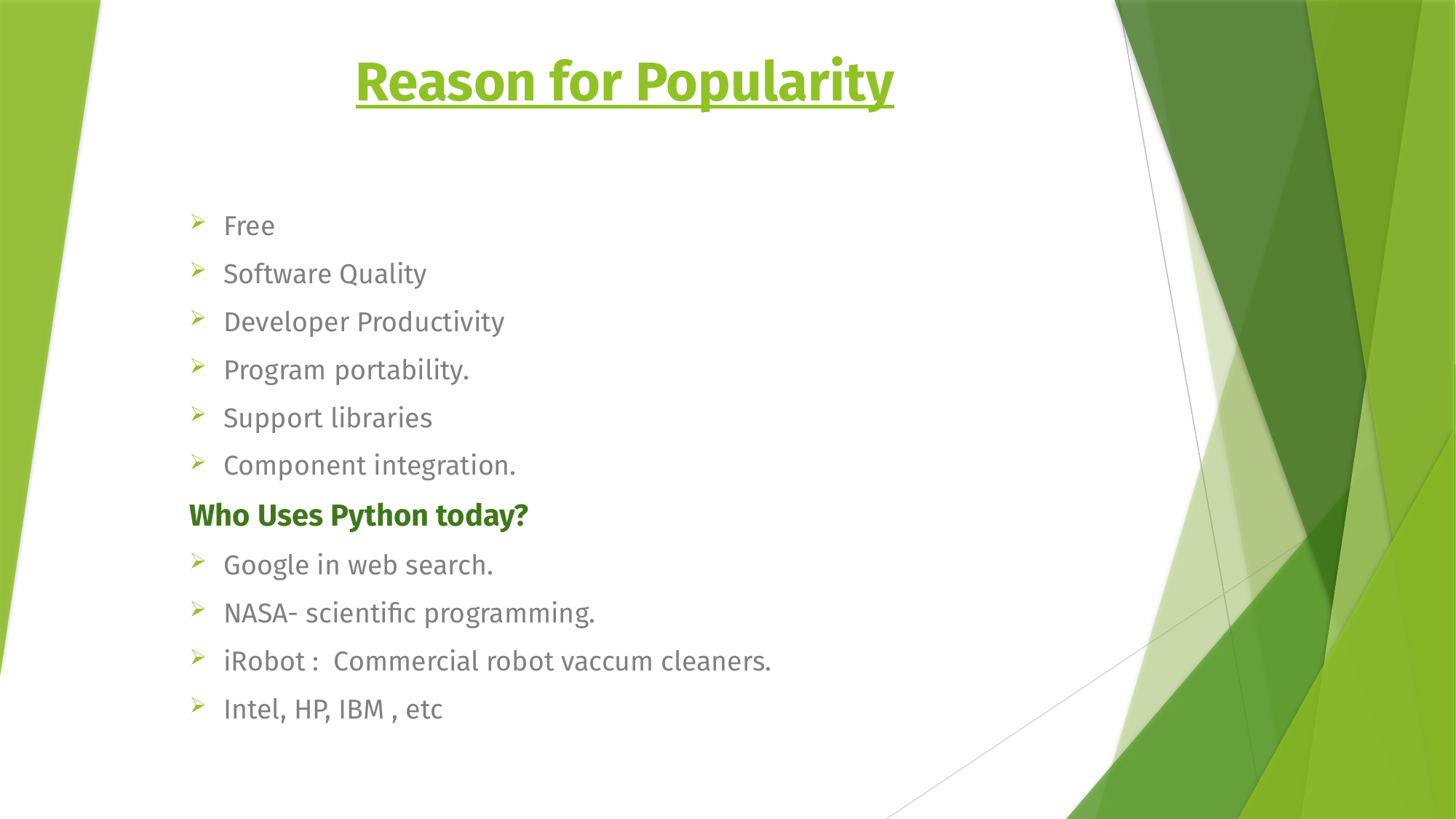

# Reason for Popularity
Free
Software Quality
Developer Productivity
Program portability.
Support libraries
Component integration.
Who Uses Python today?
Google in web search.
NASA- scientific programming.
iRobot :  Commercial robot vaccum cleaners.
Intel, HP, IBM , etc